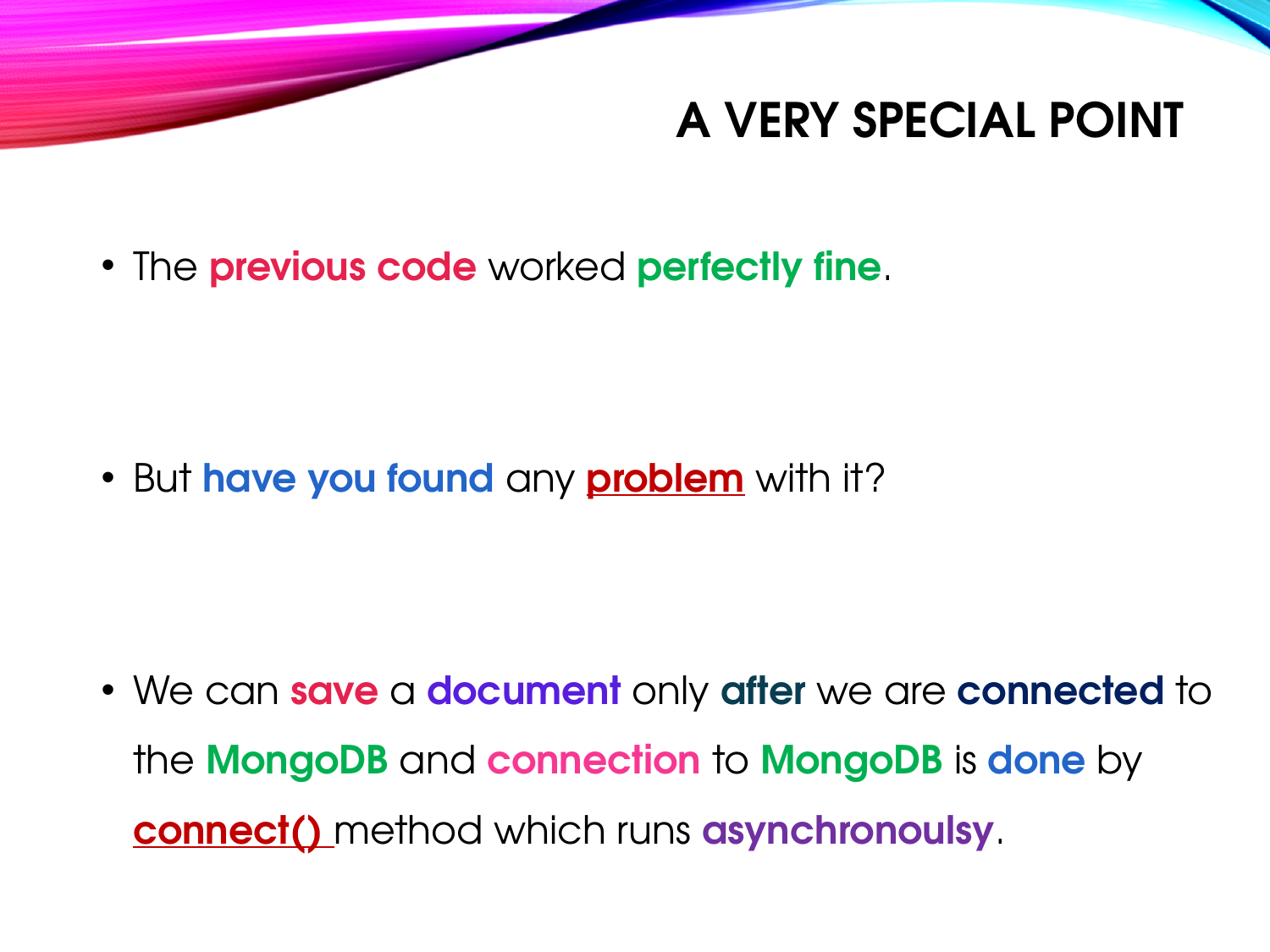

# A very special point
The previous code worked perfectly fine.

But have you found any problem with it?

We can save a document only after we are connected to the MongoDB and connection to MongoDB is done by connect() method which runs asynchronoulsy.